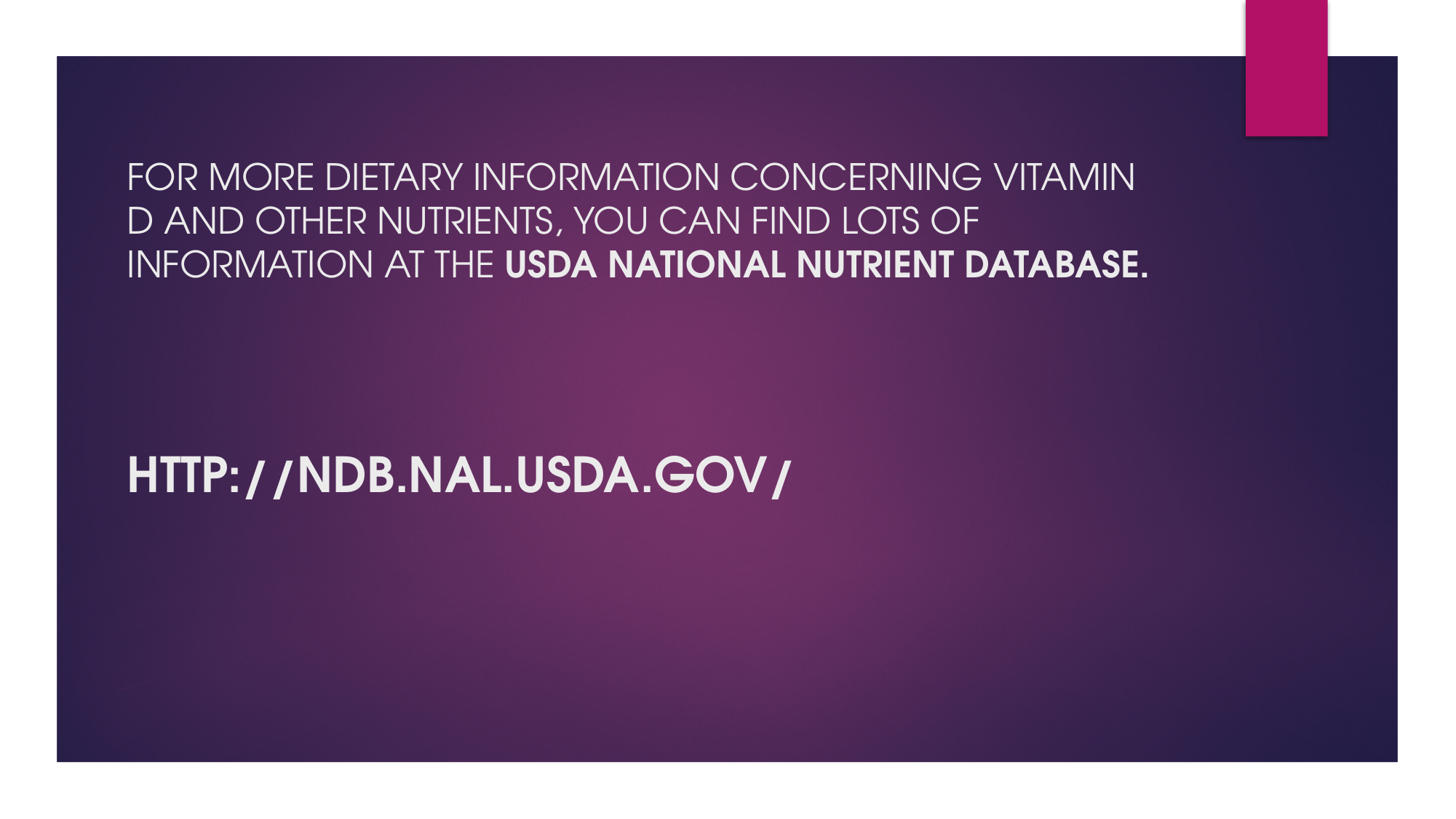

#
For more dietary information concerning vitamin d and other nutrients, you can find lots of information at the USDA National Nutrient Database.

http://ndb.nal.usda.gov/